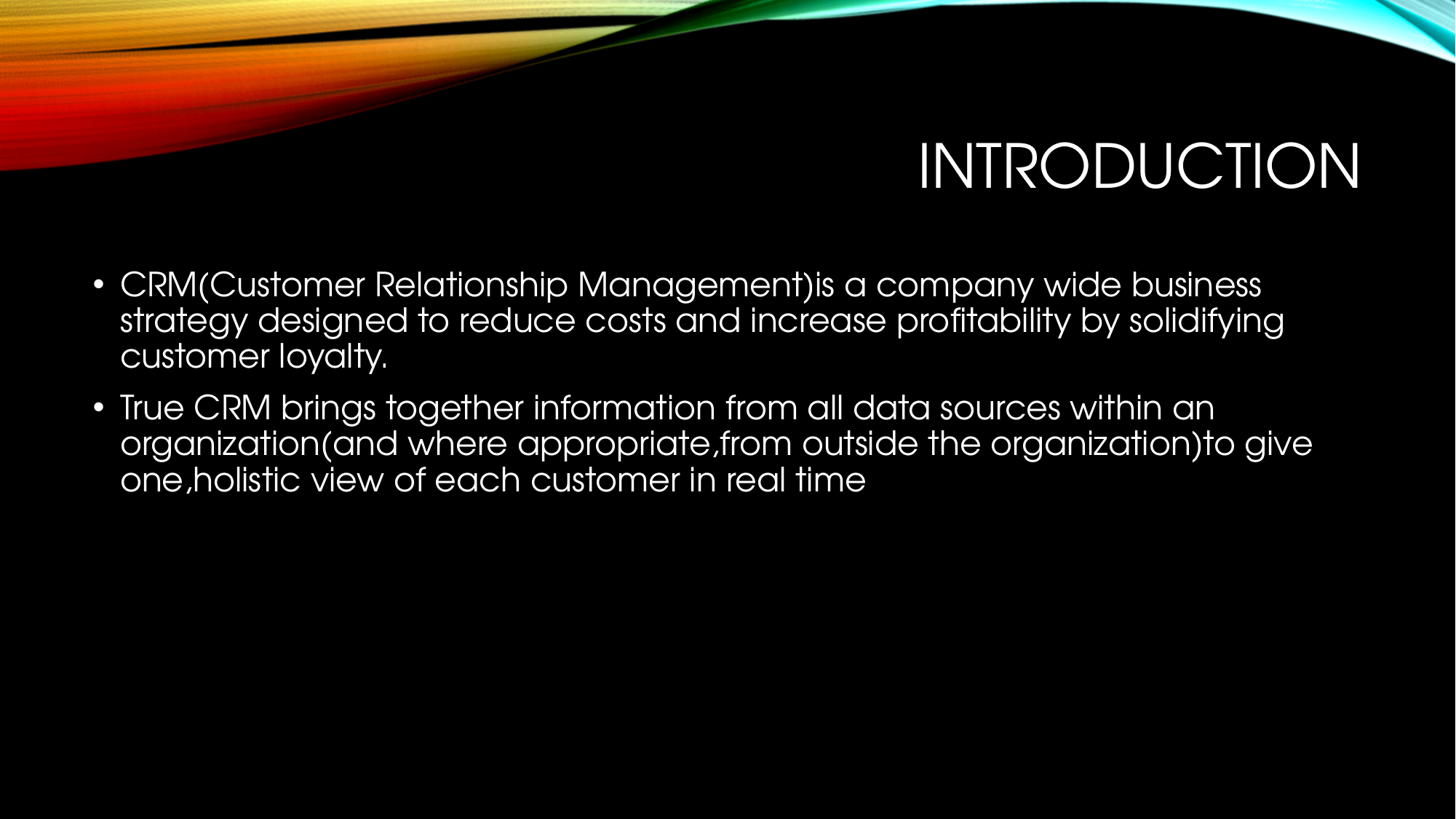

# Introduction
CRM(Customer Relationship Management)is a company wide business strategy designed to reduce costs and increase profitability by solidifying customer loyalty.
True CRM brings together information from all data sources within an organization(and where appropriate,from outside the organization)to give one,holistic view of each customer in real time